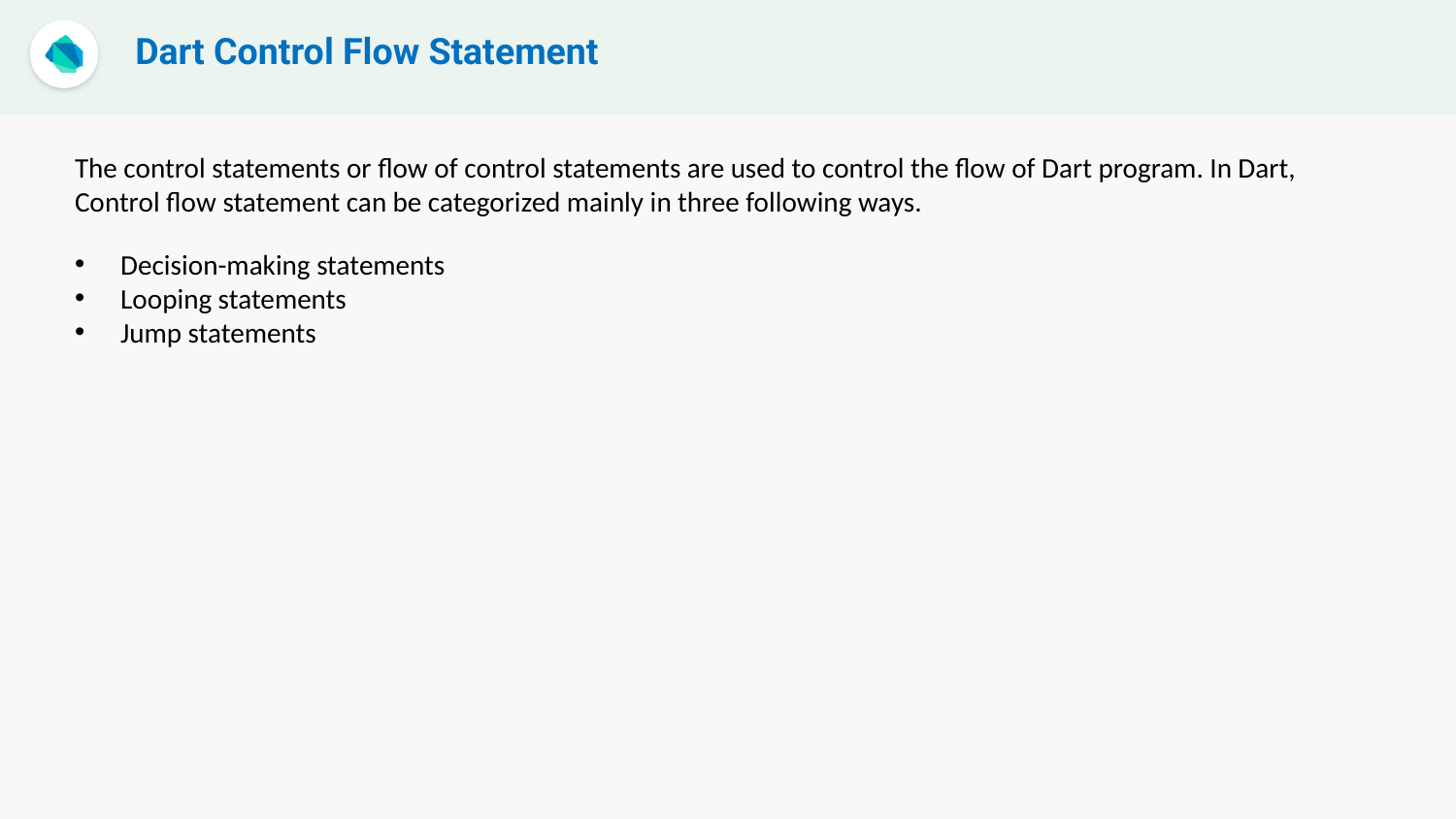

Dart Control Flow Statement
The control statements or flow of control statements are used to control the flow of Dart program. In Dart, Control flow statement can be categorized mainly in three following ways.
Decision-making statements
Looping statements
Jump statements